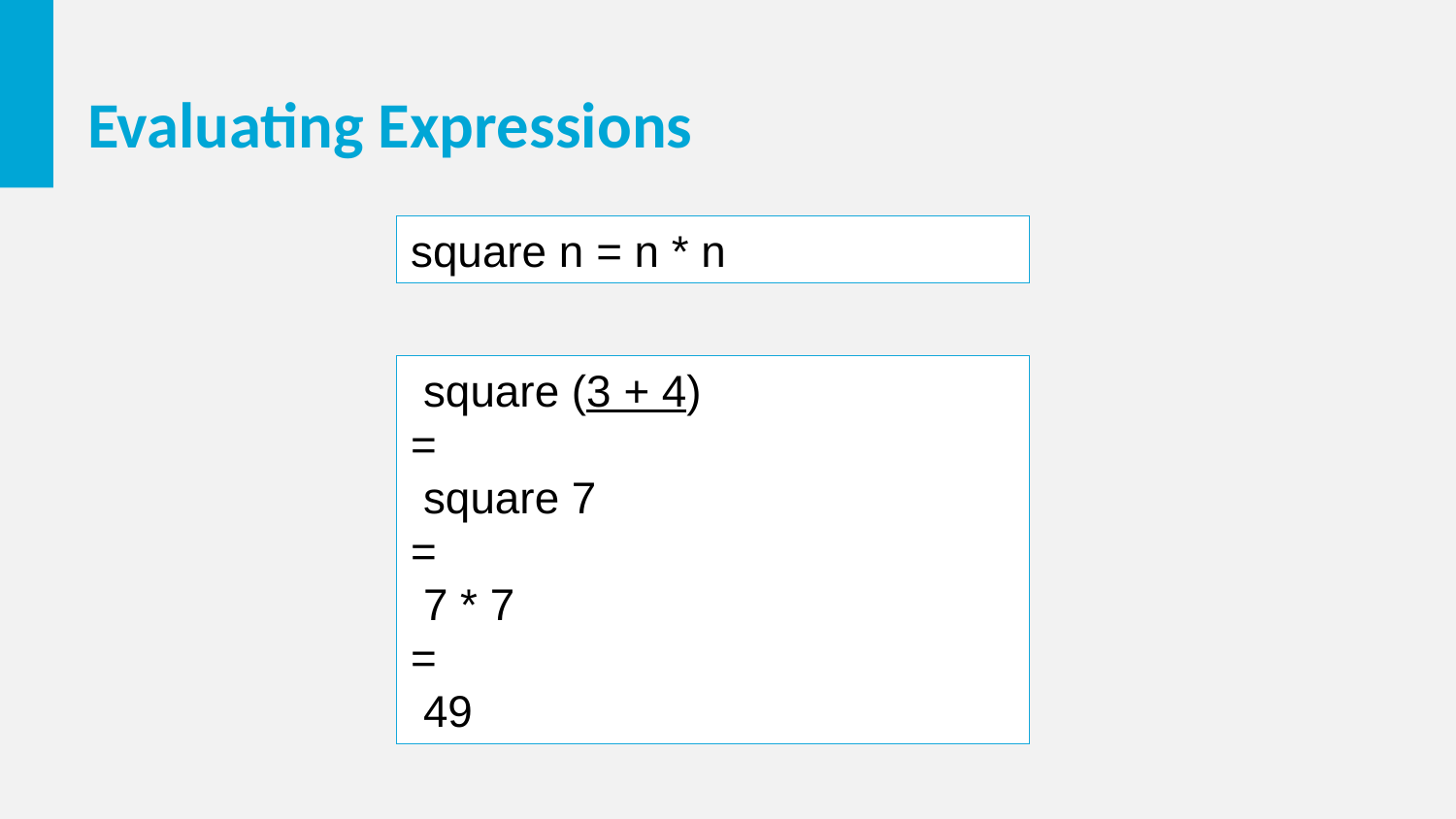

# Evaluating Expressions
square n = n * n
 square (3 + 4)
=
 square 7
=
 7 * 7
=
 49